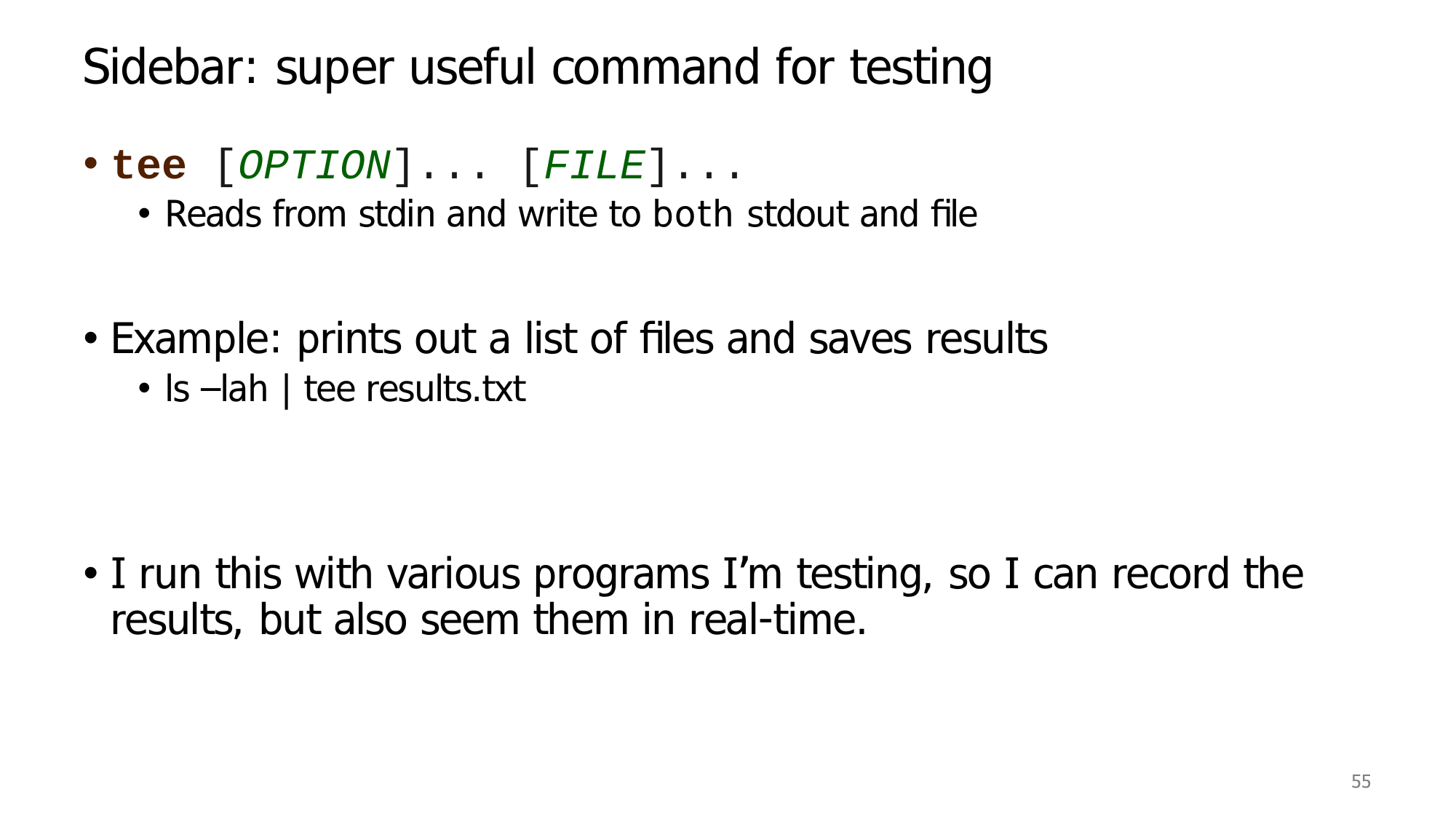

# Sidebar: super useful command for testing
tee [OPTION]... [FILE]...
Reads from stdin and write to both stdout and file

Example: prints out a list of files and saves results
ls –lah | tee results.txt

I run this with various programs I’m testing, so I can record the results, but also seem them in real-time.
55